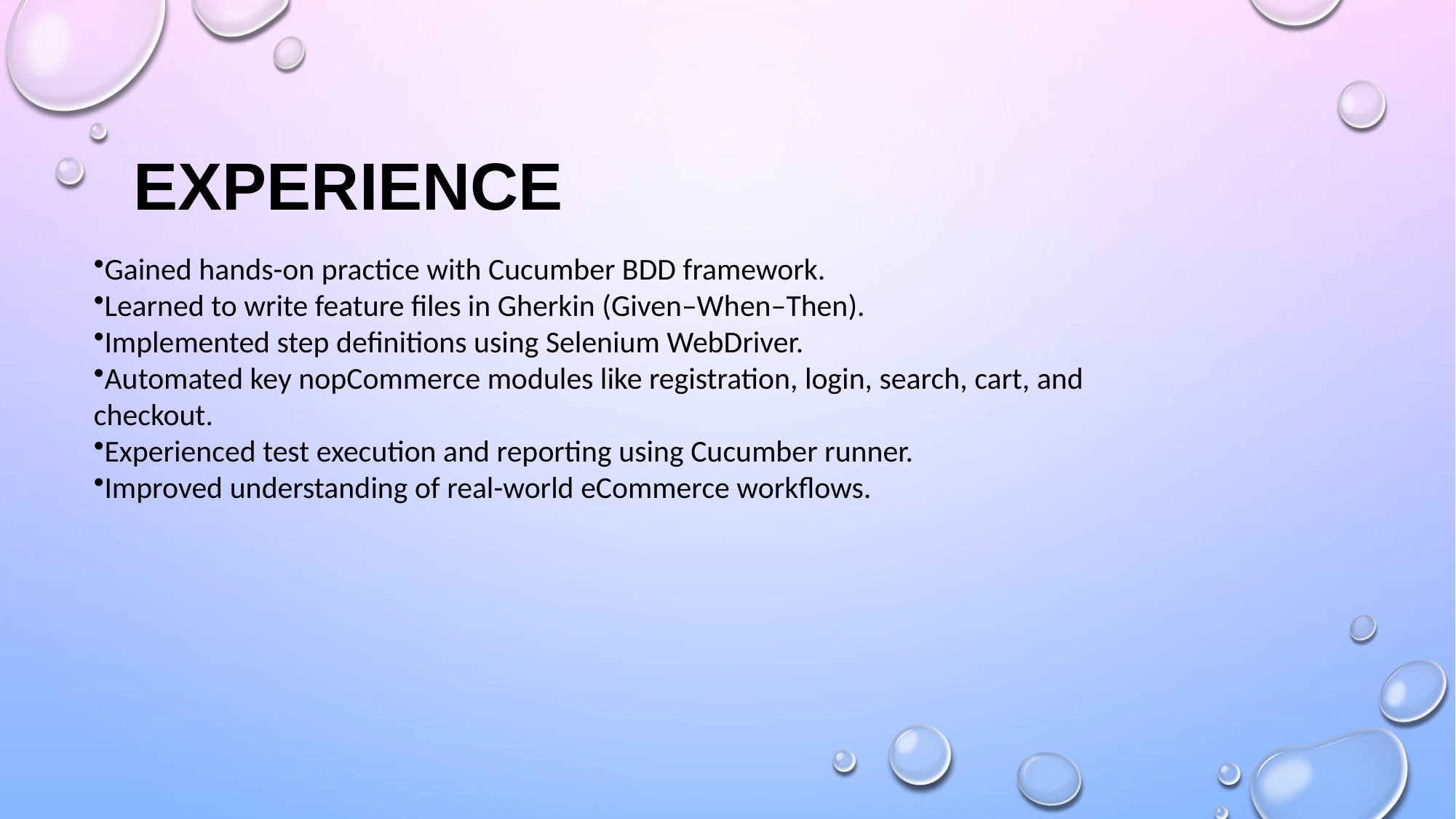

# Experience
Gained hands-on practice with Cucumber BDD framework.
Learned to write feature files in Gherkin (Given–When–Then).
Implemented step definitions using Selenium WebDriver.
Automated key nopCommerce modules like registration, login, search, cart, and checkout.
Experienced test execution and reporting using Cucumber runner.
Improved understanding of real-world eCommerce workflows.